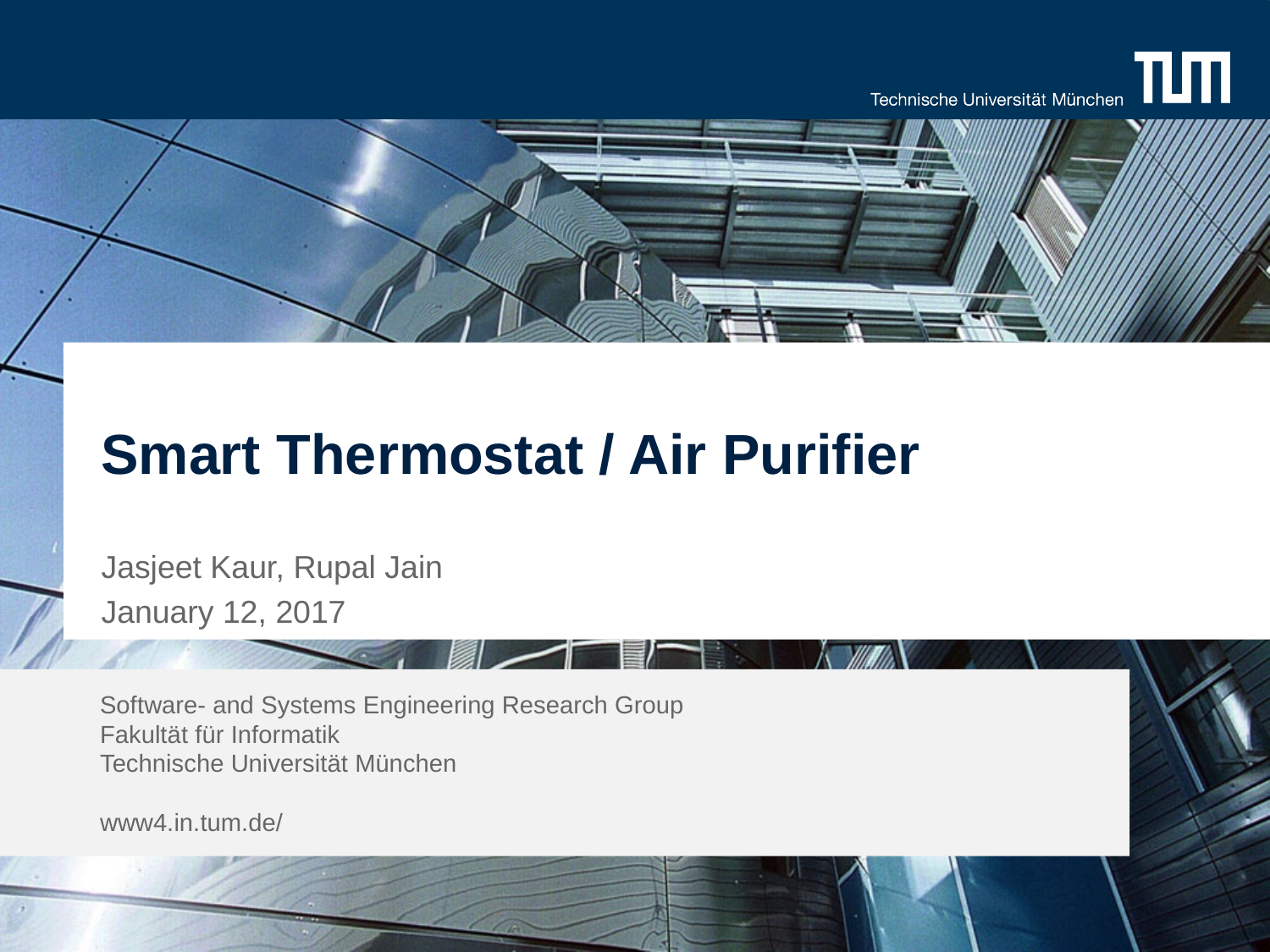

# Smart Thermostat / Air Purifier

Jasjeet Kaur, Rupal Jain
January 12, 2017